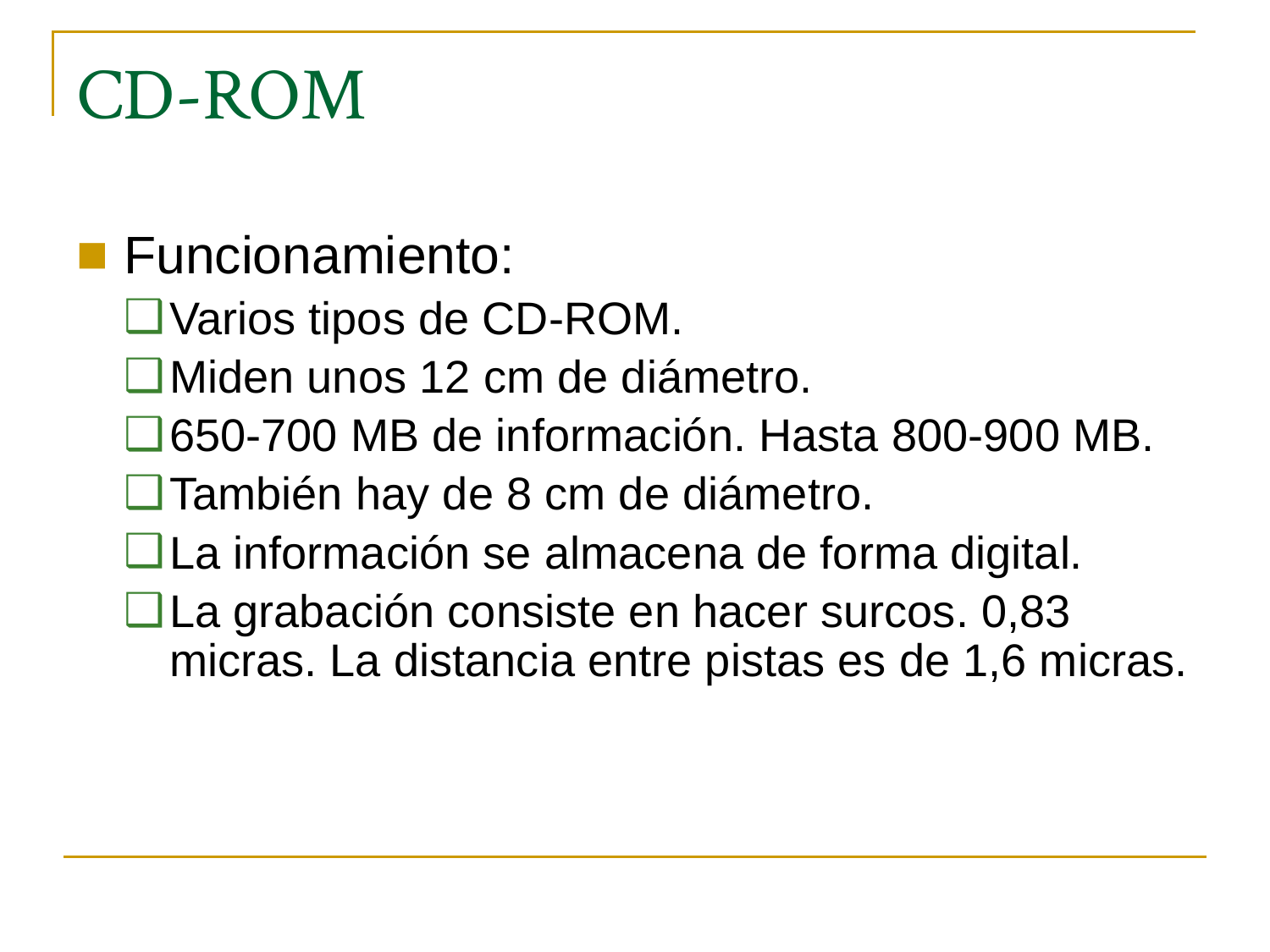

# CD-ROM
Funcionamiento:
Varios tipos de CD-ROM.
Miden unos 12 cm de diámetro.
650-700 MB de información. Hasta 800-900 MB.
También hay de 8 cm de diámetro.
La información se almacena de forma digital.
La grabación consiste en hacer surcos. 0,83 micras. La distancia entre pistas es de 1,6 micras.